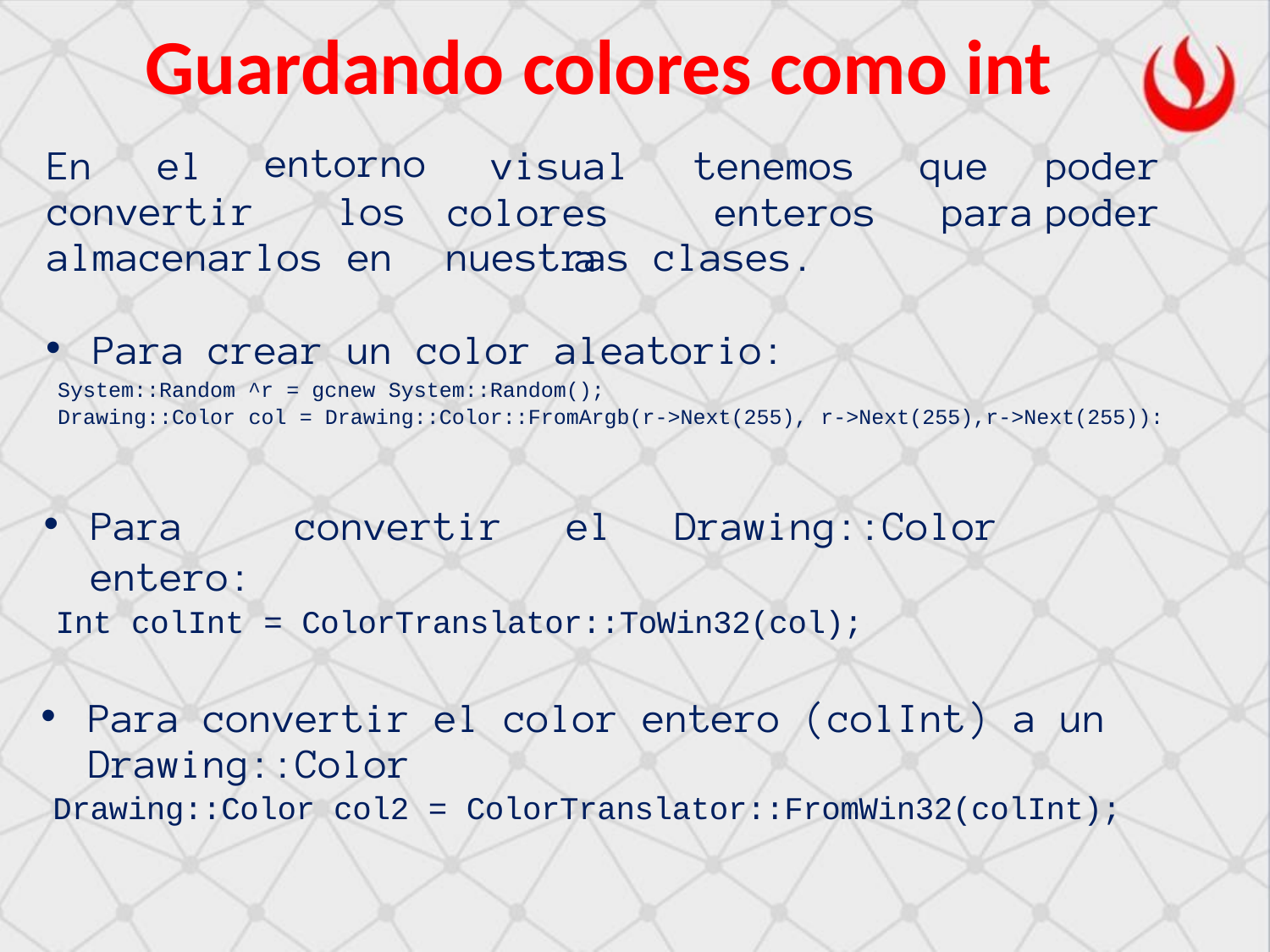

# Guardando colores como int
En	el
entorno
los
visual  colores	a
tenemos  enteros
que	poder  para	poder
convertir
almacenarlos en	nuestras clases.
Para crear un color aleatorio:
System::Random ^r = gcnew System::Random();
Drawing::Color col = Drawing::Color::FromArgb(r->Next(255), r->Next(255),r->Next(255)):
Para	convertir	el	Drawing::Color  entero:
Int colInt = ColorTranslator::ToWin32(col);
Para convertir el color entero (colInt) a un  Drawing::Color
Drawing::Color col2 = ColorTranslator::FromWin32(colInt);